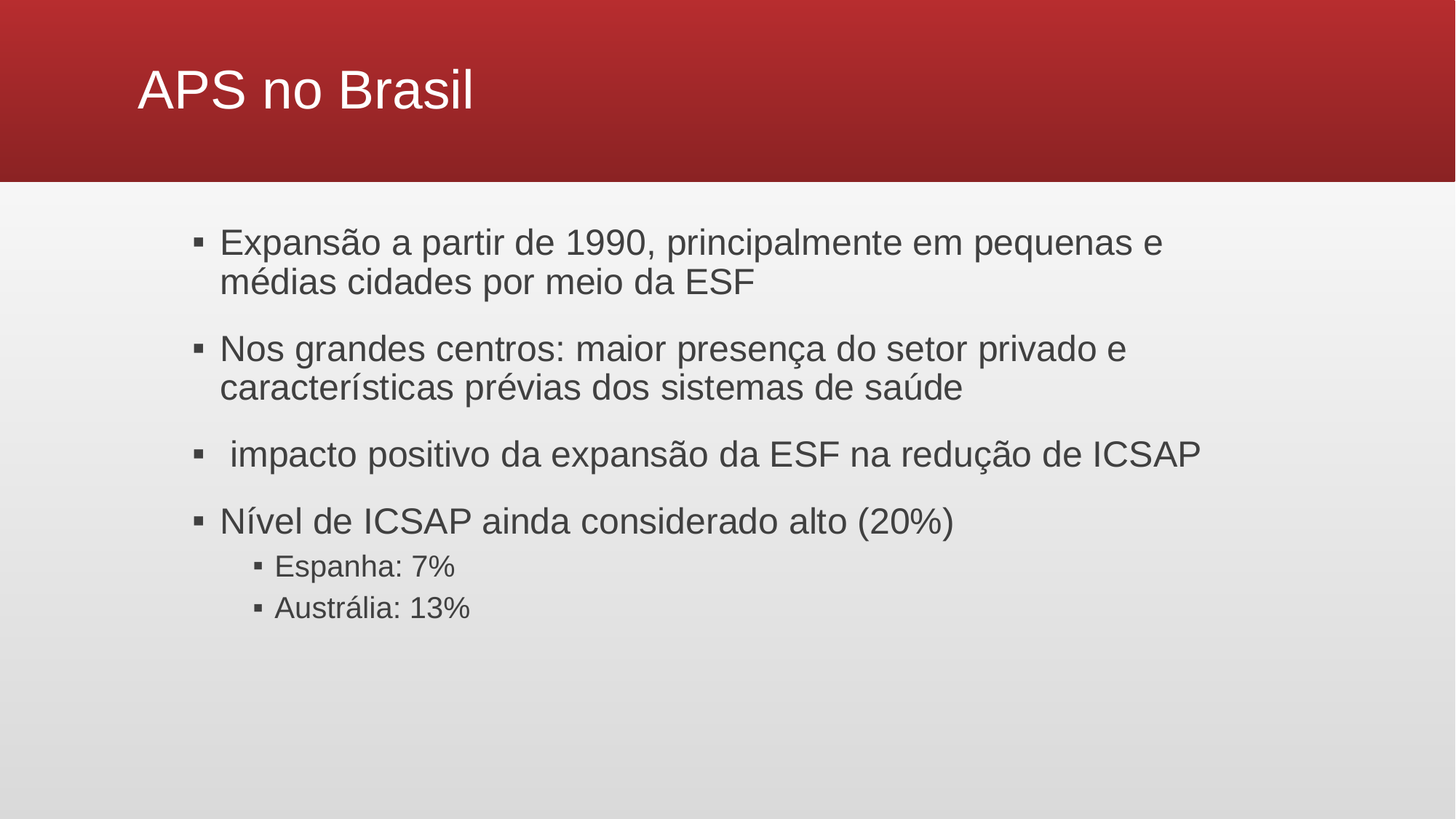

# APS no Brasil
Expansão a partir de 1990, principalmente em pequenas e médias cidades por meio da ESF
Nos grandes centros: maior presença do setor privado e características prévias dos sistemas de saúde
 impacto positivo da expansão da ESF na redução de ICSAP
Nível de ICSAP ainda considerado alto (20%)
Espanha: 7%
Austrália: 13%